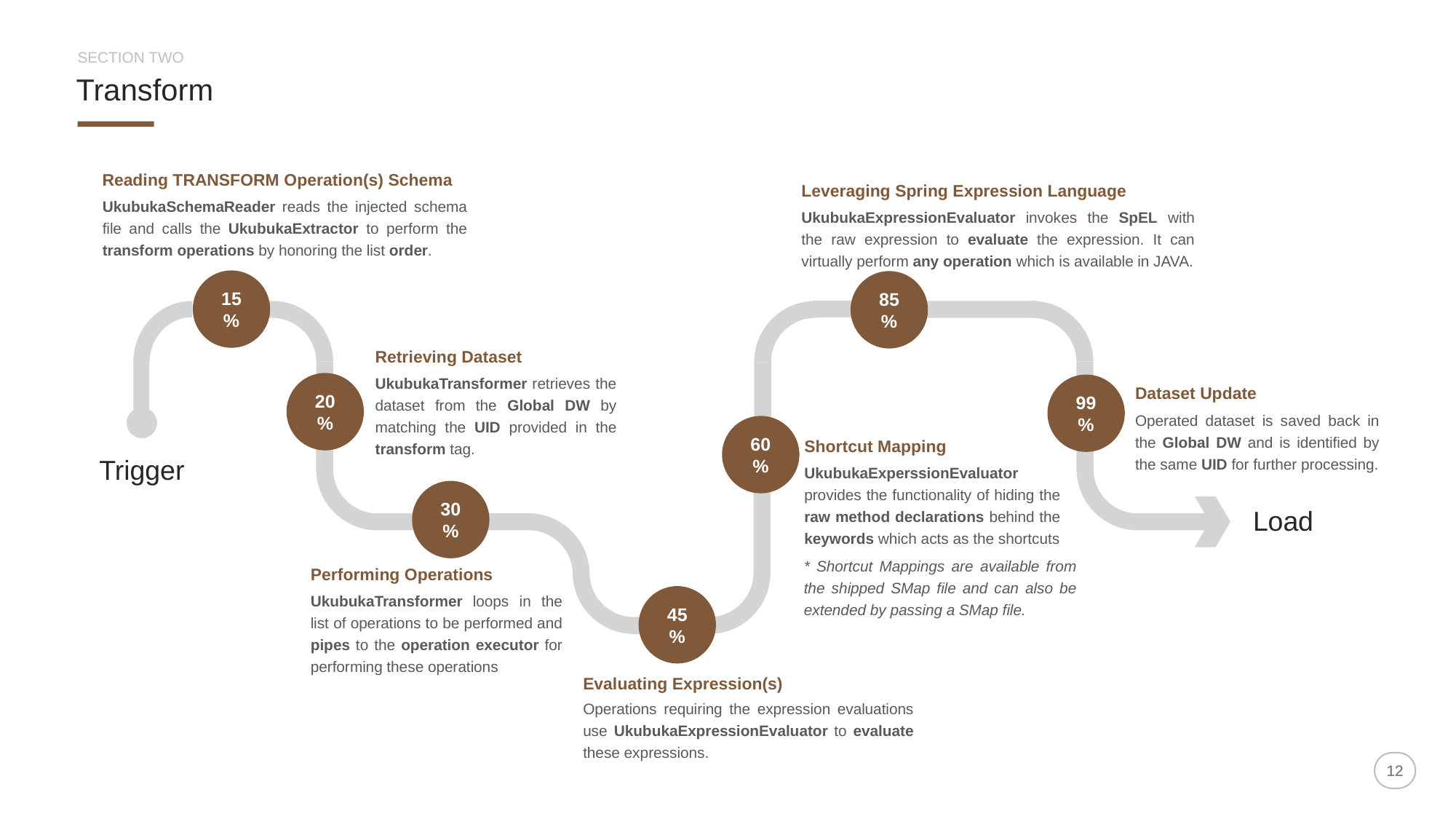

SECTION TWO
Transform
Reading TRANSFORM Operation(s) Schema
Leveraging Spring Expression Language
UkubukaSchemaReader reads the injected schema file and calls the UkubukaExtractor to perform the transform operations by honoring the list order.
UkubukaExpressionEvaluator invokes the SpEL with the raw expression to evaluate the expression. It can virtually perform any operation which is available in JAVA.
15%
85%

Retrieving Dataset
UkubukaTransformer retrieves the dataset from the Global DW by matching the UID provided in the transform tag.
20%
99%
Dataset Update
Operated dataset is saved back in the Global DW and is identified by the same UID for further processing.

60%
Shortcut Mapping
Trigger

UkubukaExperssionEvaluator provides the functionality of hiding the raw method declarations behind the keywords which acts as the shortcuts
30%
Load

* Shortcut Mappings are available from the shipped SMap file and can also be extended by passing a SMap file.
Performing Operations
45%
UkubukaTransformer loops in the list of operations to be performed and pipes to the operation executor for performing these operations
Evaluating Expression(s)
Operations requiring the expression evaluations use UkubukaExpressionEvaluator to evaluate these expressions.
12
12